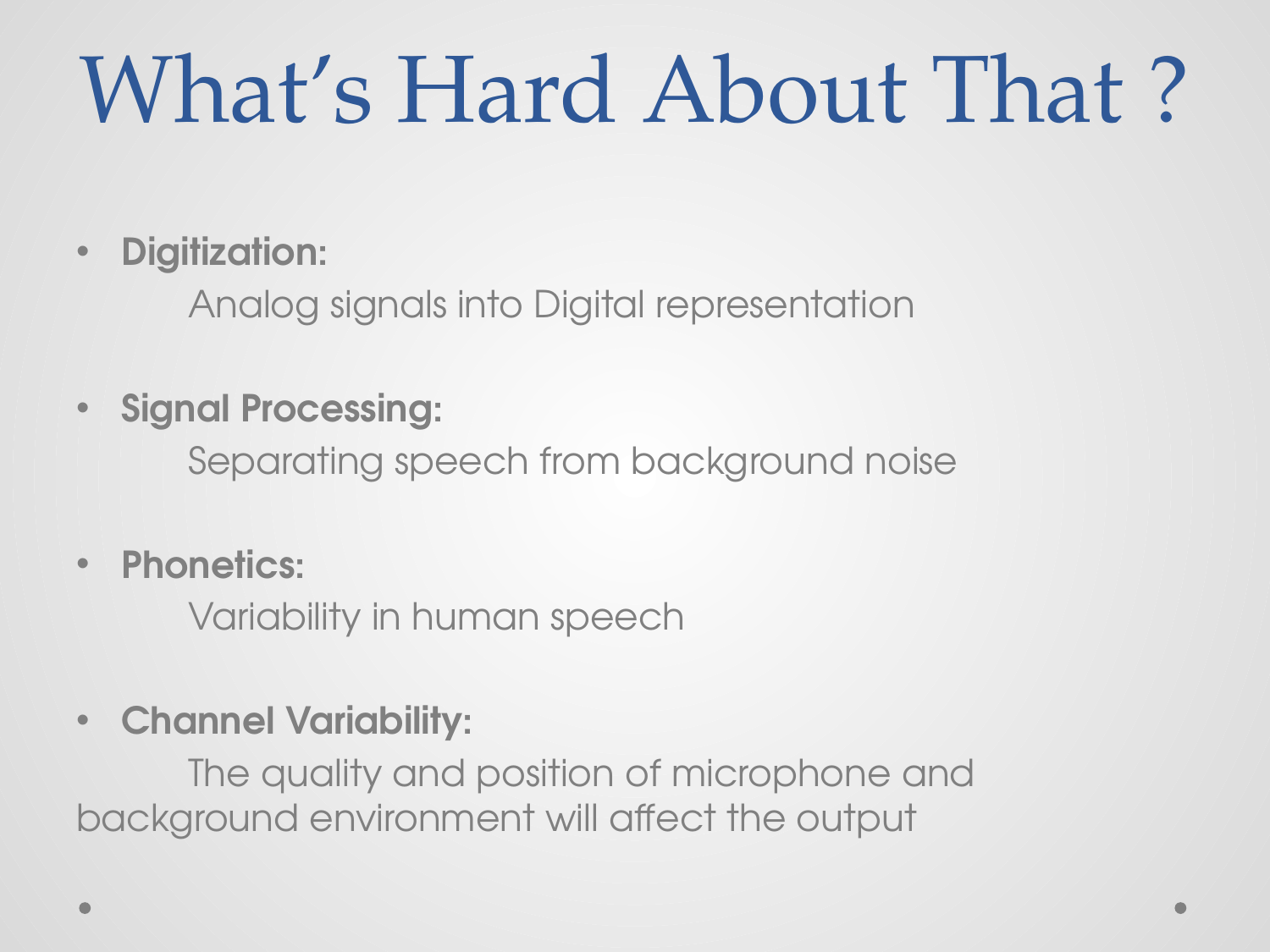

# What’s Hard About That ?
Digitization:
	Analog signals into Digital representation

Signal Processing:
	Separating speech from background noise

Phonetics:
	Variability in human speech

Channel Variability:
	The quality and position of microphone and 	background environment will affect the output